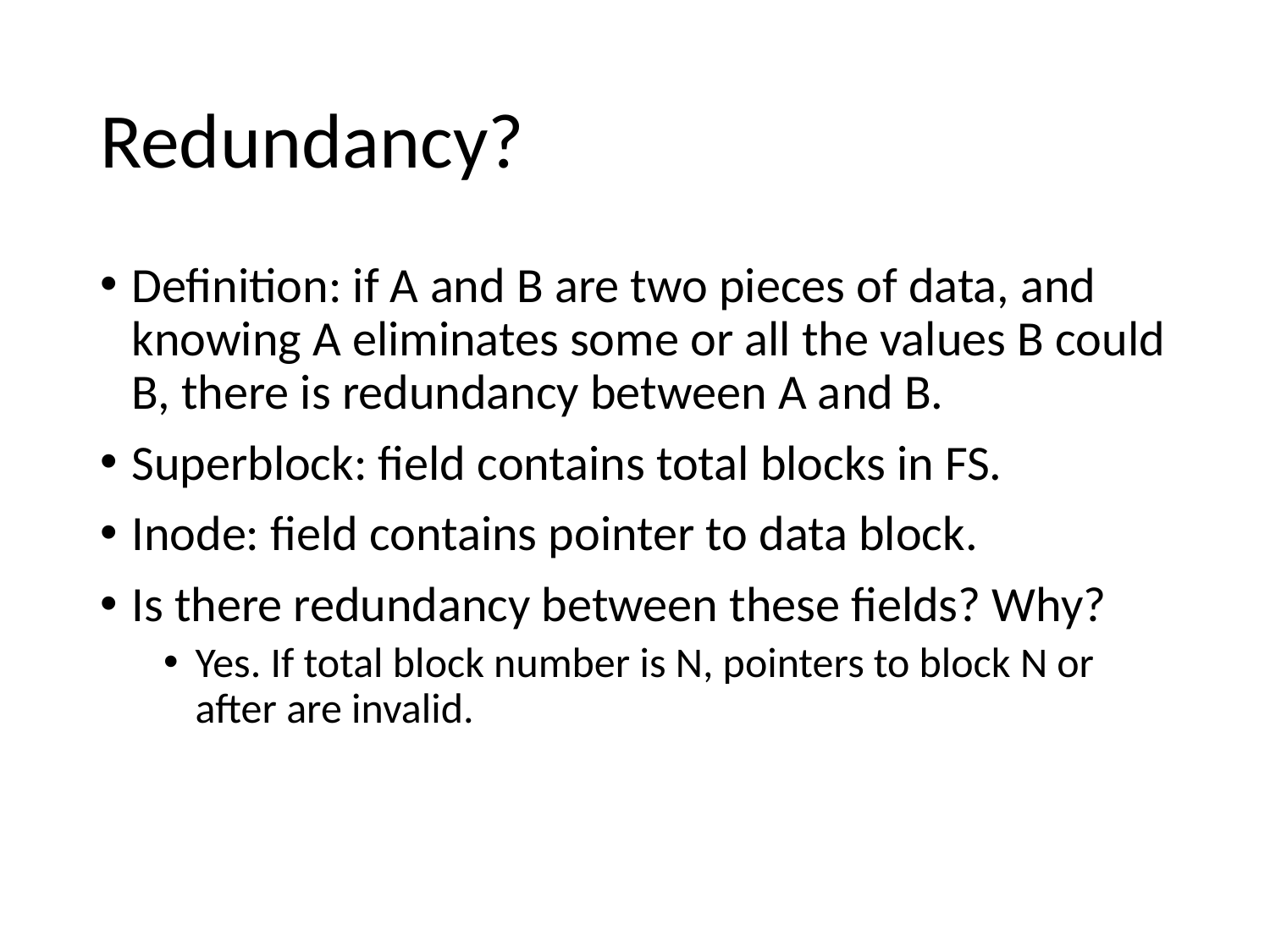

# Redundancy?
Definition: if A and B are two pieces of data, and knowing A eliminates some or all the values B could B, there is redundancy between A and B.
Superblock: field contains total blocks in FS.
Inode: field contains pointer to data block.
Is there redundancy between these fields? Why?
Yes. If total block number is N, pointers to block N or after are invalid.